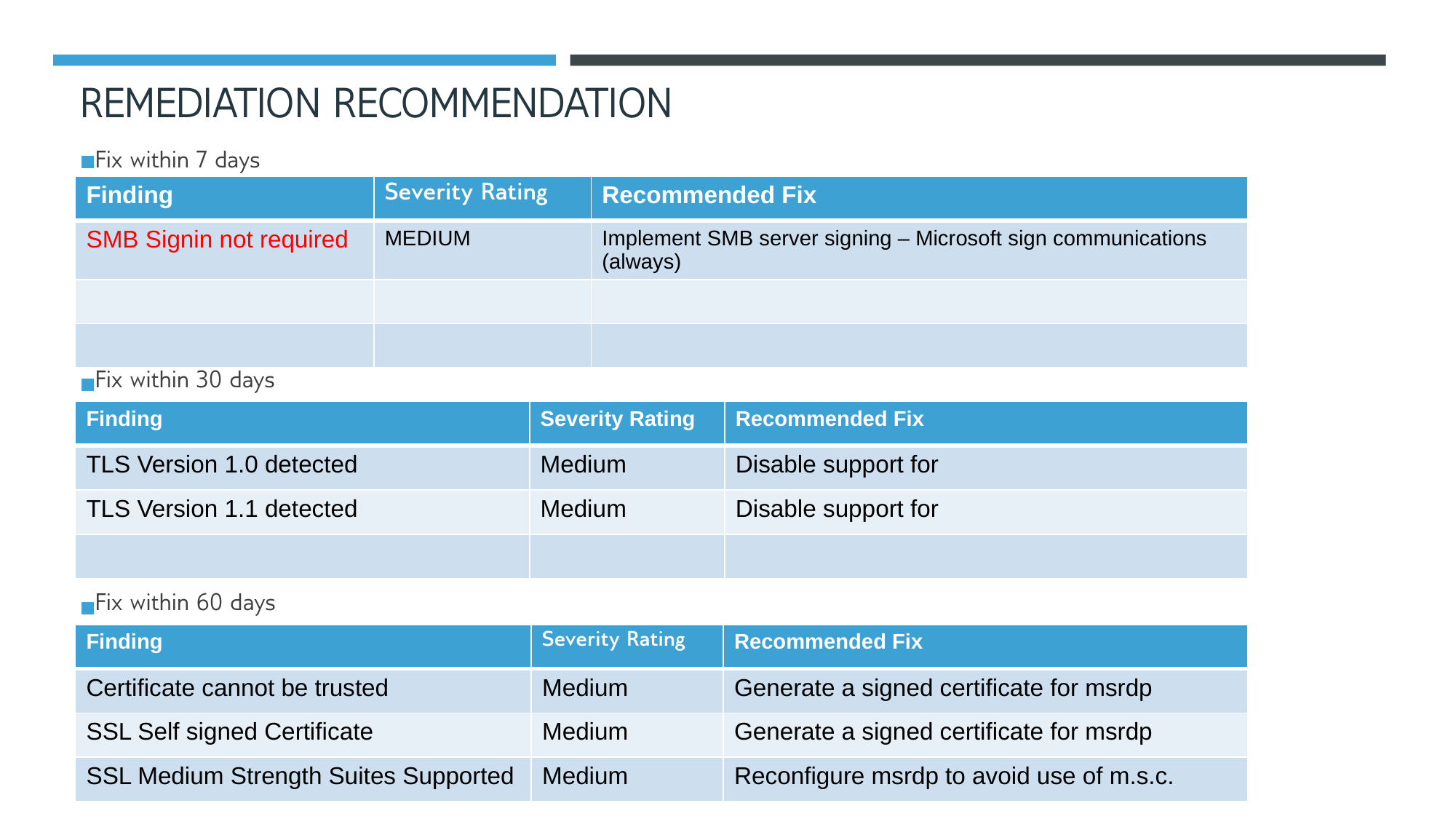

# REMEDIATION RECOMMENDATION

Fix within 7 days
| Finding | Severity Rating | Recommended Fix |
| --- | --- | --- |
| SMB Signin not required | MEDIUM | Implement SMB server signing – Microsoft sign communications (always) |
|  |  |  |
|  |  |  |
Fix within 30 days
| Finding | Severity Rating | Recommended Fix |
| --- | --- | --- |
| TLS Version 1.0 detected | Medium | Disable support for |
| TLS Version 1.1 detected | Medium | Disable support for |
|  |  |  |
Fix within 60 days
| Finding | Severity Rating | Recommended Fix |
| --- | --- | --- |
| Certificate cannot be trusted | Medium | Generate a signed certificate for msrdp |
| SSL Self signed Certificate | Medium | Generate a signed certificate for msrdp |
| SSL Medium Strength Suites Supported | Medium | Reconfigure msrdp to avoid use of m.s.c. |